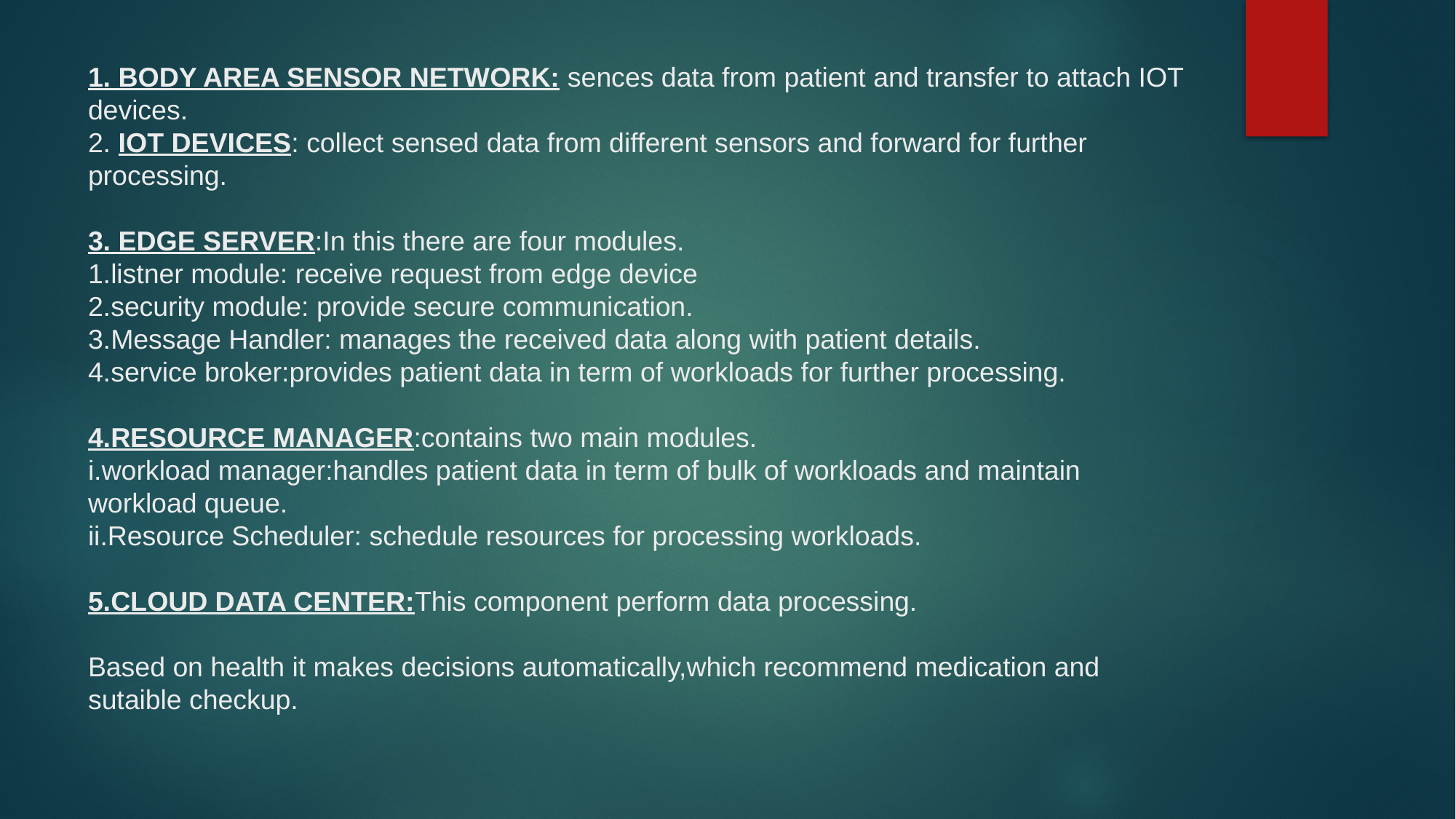

# 1. BODY AREA SENSOR NETWORK: sences data from patient and transfer to attach IOT devices. 2. IOT DEVICES: collect sensed data from different sensors and forward for further processing. 3. EDGE SERVER:In this there are four modules. 1.listner module: receive request from edge device 2.security module: provide secure communication. 3.Message Handler: manages the received data along with patient details. 4.service broker:provides patient data in term of workloads for further processing. 4.RESOURCE MANAGER:contains two main modules. i.workload manager:handles patient data in term of bulk of workloads and maintain workload queue. ii.Resource Scheduler: schedule resources for processing workloads. 5.CLOUD DATA CENTER:This component perform data processing. Based on health it makes decisions automatically,which recommend medication and sutaible checkup.